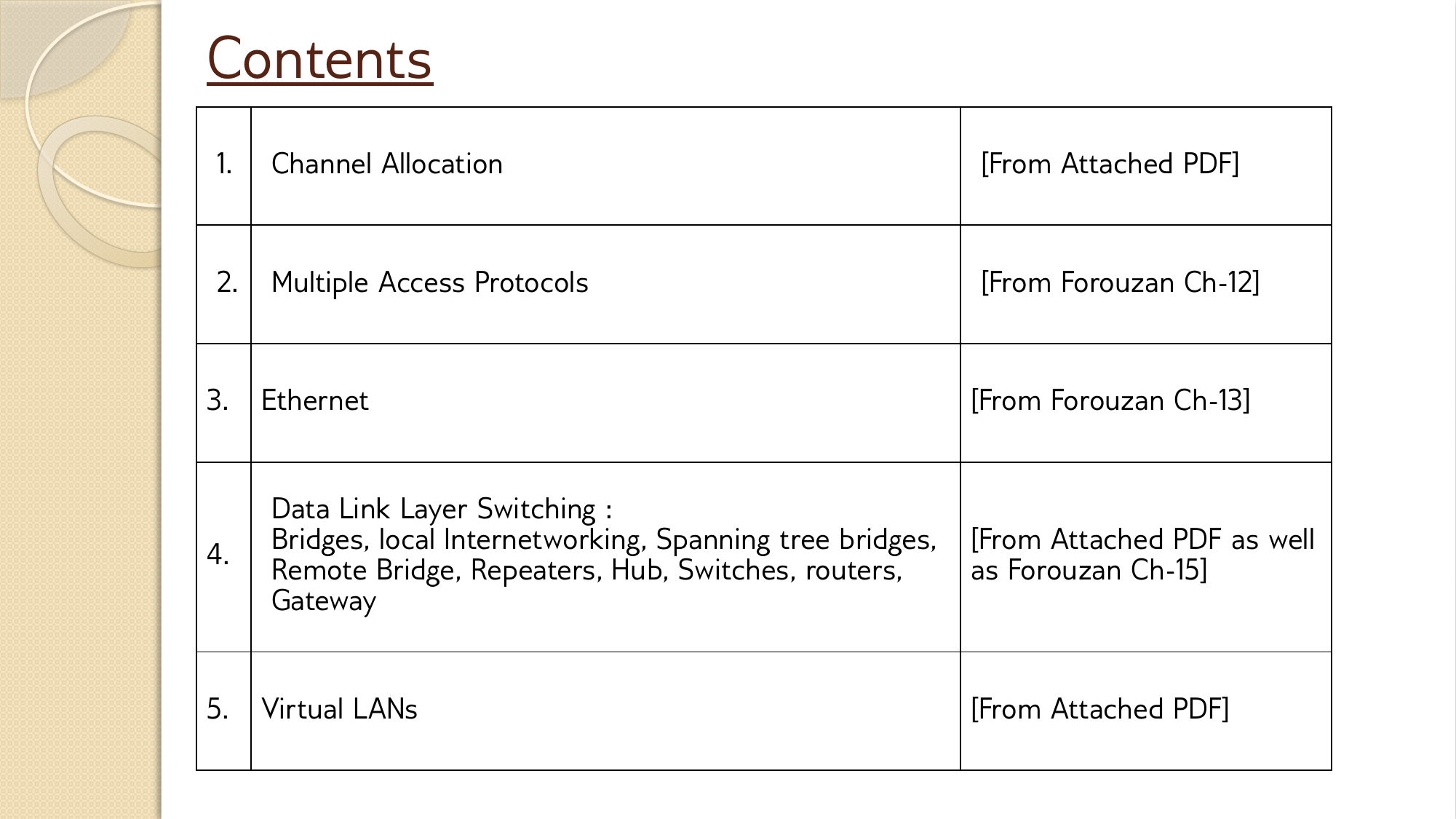

# Contents
| 1. | Channel Allocation | [From Attached PDF] |
| --- | --- | --- |
| 2. | Multiple Access Protocols | [From Forouzan Ch-12] |
| 3. | Ethernet | [From Forouzan Ch-13] |
| 4. | Data Link Layer Switching : Bridges, local Internetworking, Spanning tree bridges, Remote Bridge, Repeaters, Hub, Switches, routers, Gateway | [From Attached PDF as well as Forouzan Ch-15] |
| 5. | Virtual LANs | [From Attached PDF] |